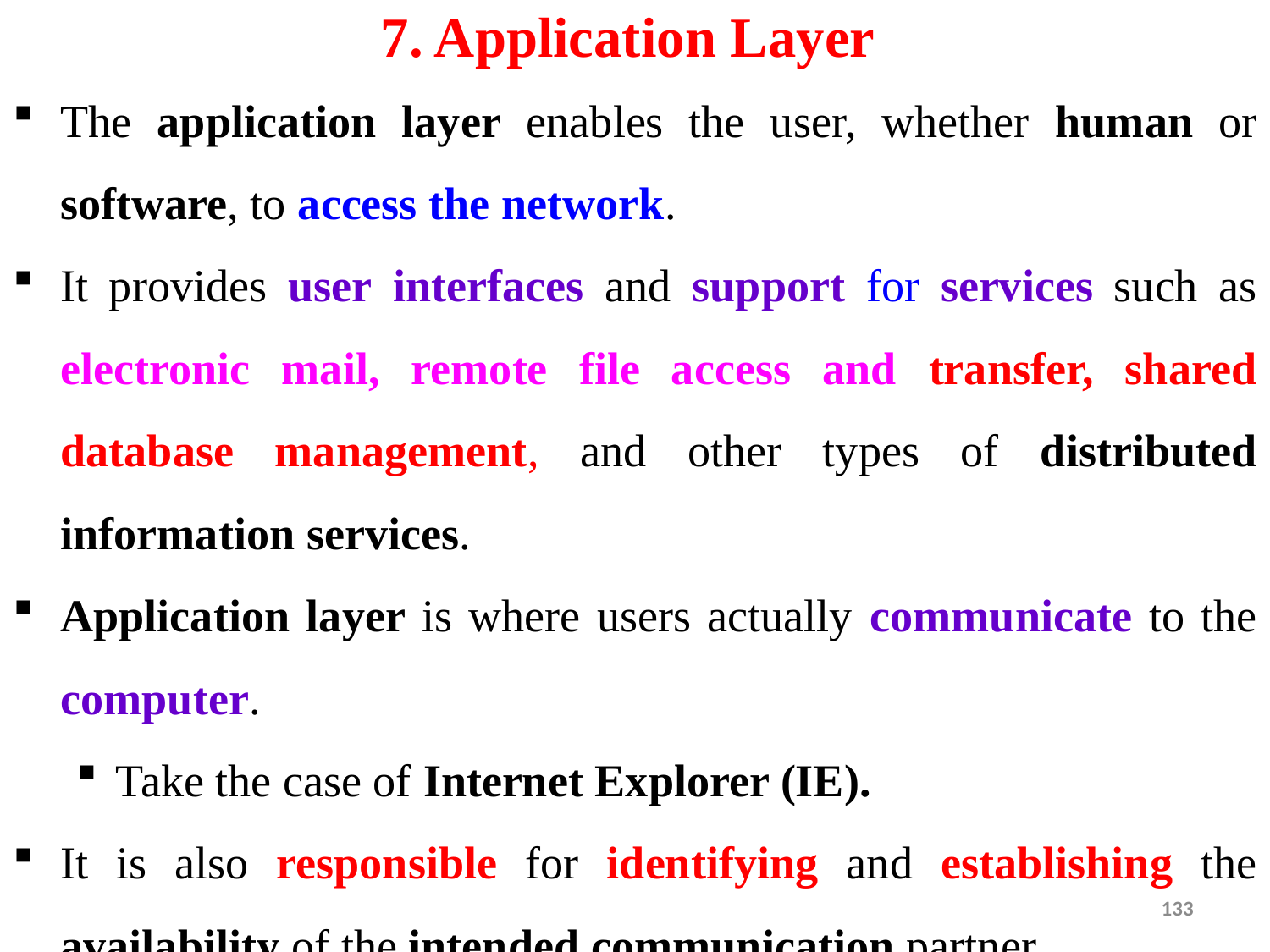

# 7. Application Layer
The application layer enables the user, whether human or software, to access the network.
It provides user interfaces and support for services such as electronic mail, remote file access and transfer, shared database management, and other types of distributed information services.
Application layer is where users actually communicate to the computer.
Take the case of Internet Explorer (IE).
It is also responsible for identifying and establishing the availability of the intended communication partner

133